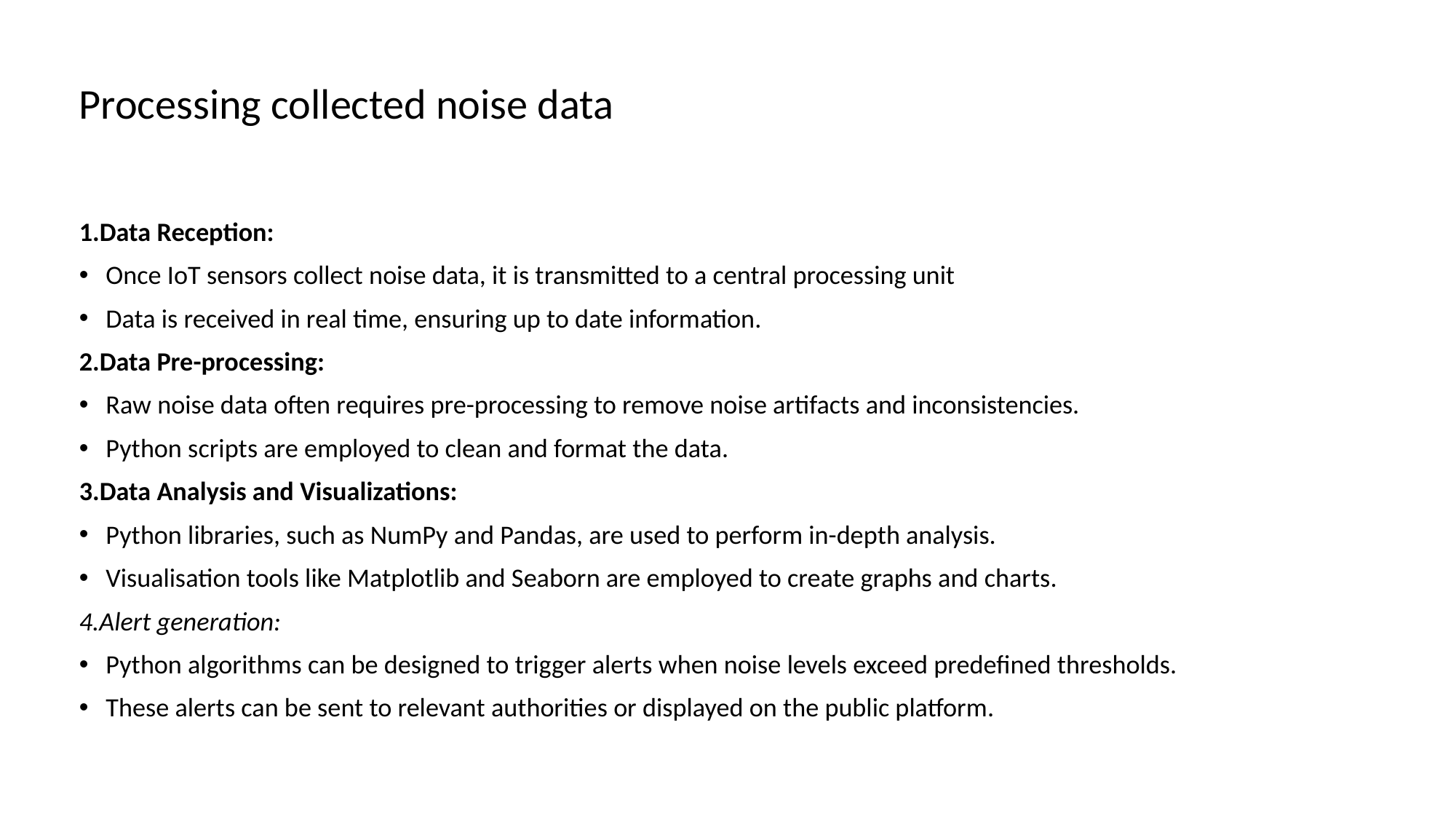

# Processing collected noise data
1.Data Reception:
Once IoT sensors collect noise data, it is transmitted to a central processing unit
Data is received in real time, ensuring up to date information.
2.Data Pre-processing:
Raw noise data often requires pre-processing to remove noise artifacts and inconsistencies.
Python scripts are employed to clean and format the data.
3.Data Analysis and Visualizations:
Python libraries, such as NumPy and Pandas, are used to perform in-depth analysis.
Visualisation tools like Matplotlib and Seaborn are employed to create graphs and charts.
4.Alert generation:
Python algorithms can be designed to trigger alerts when noise levels exceed predefined thresholds.
These alerts can be sent to relevant authorities or displayed on the public platform.